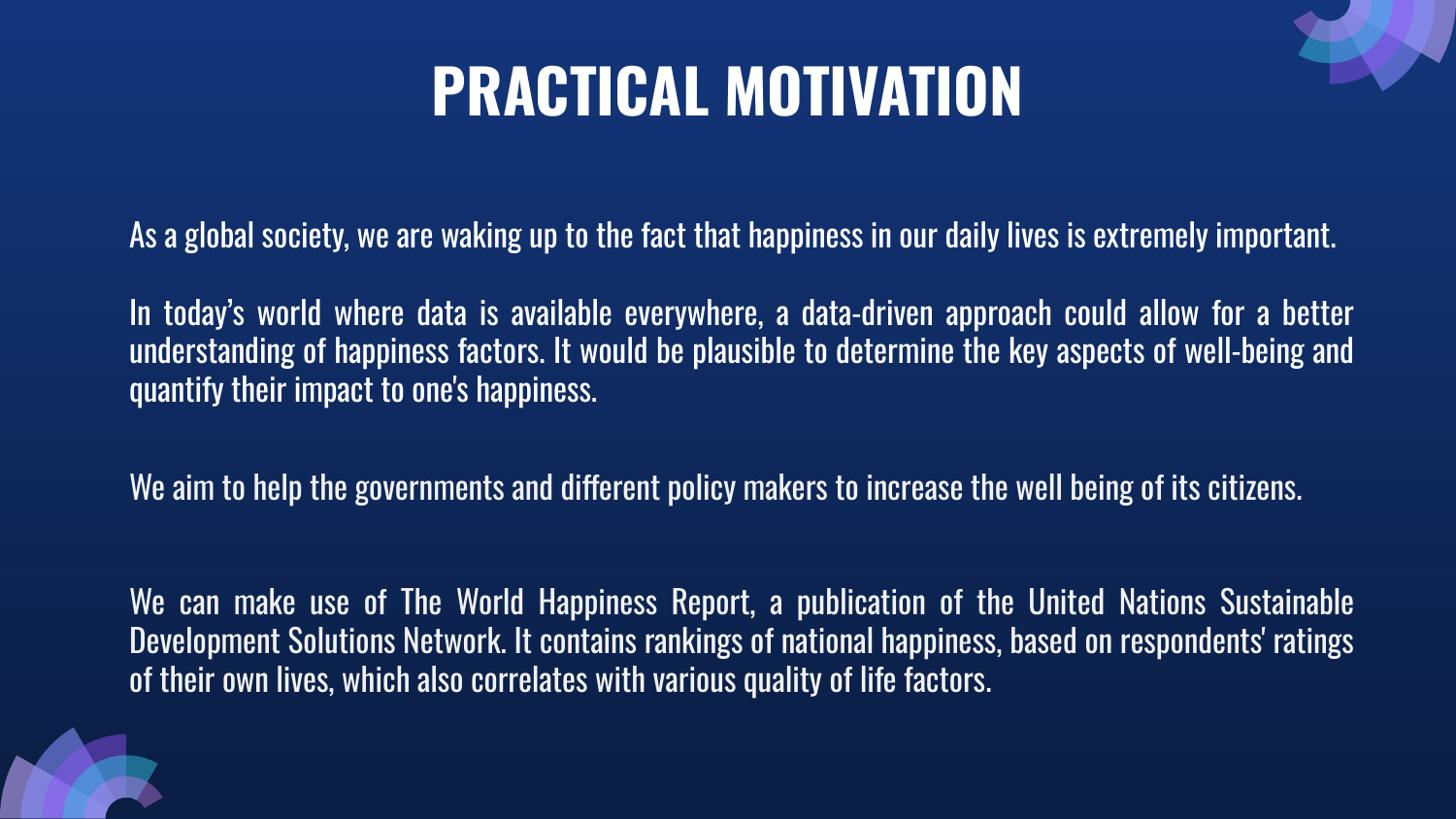

# PRACTICAL MOTIVATION
As a global society, we are waking up to the fact that happiness in our daily lives is extremely important.

In today’s world where data is available everywhere, a data-driven approach could allow for a better understanding of happiness factors. It would be plausible to determine the key aspects of well-being and quantify their impact to one's happiness.

We aim to help the governments and different policy makers to increase the well being of its citizens.

We can make use of The World Happiness Report, a publication of the United Nations Sustainable Development Solutions Network. It contains rankings of national happiness, based on respondents' ratings of their own lives, which also correlates with various quality of life factors.